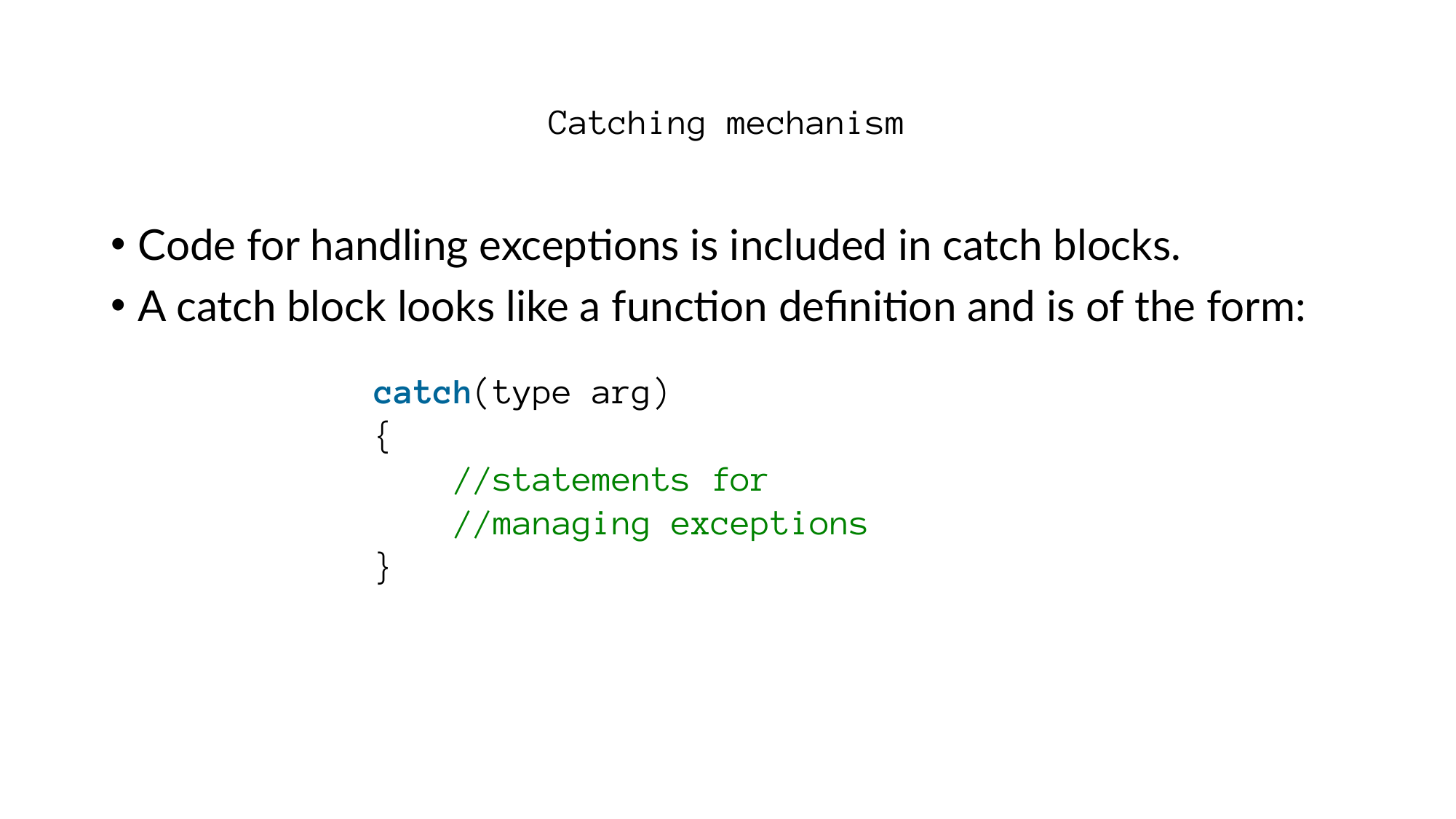

# Catching mechanism
Code for handling exceptions is included in catch blocks.
A catch block looks like a function definition and is of the form:

catch(type arg)
{
    //statements for
    //managing exceptions
}